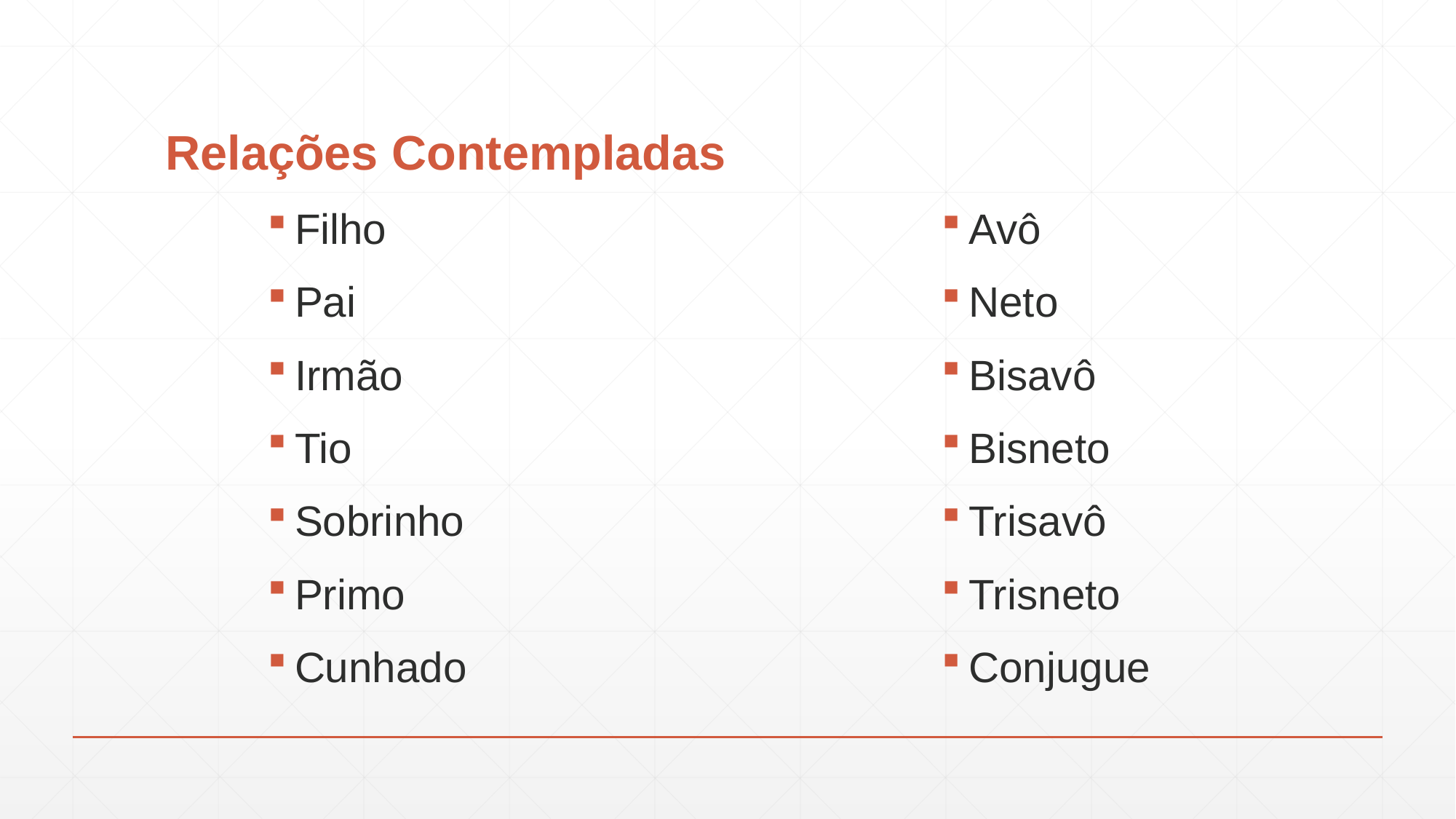

# Relações Contempladas
Filho
Pai
Irmão
Tio
Sobrinho
Primo
Cunhado
Avô
Neto
Bisavô
Bisneto
Trisavô
Trisneto
Conjugue